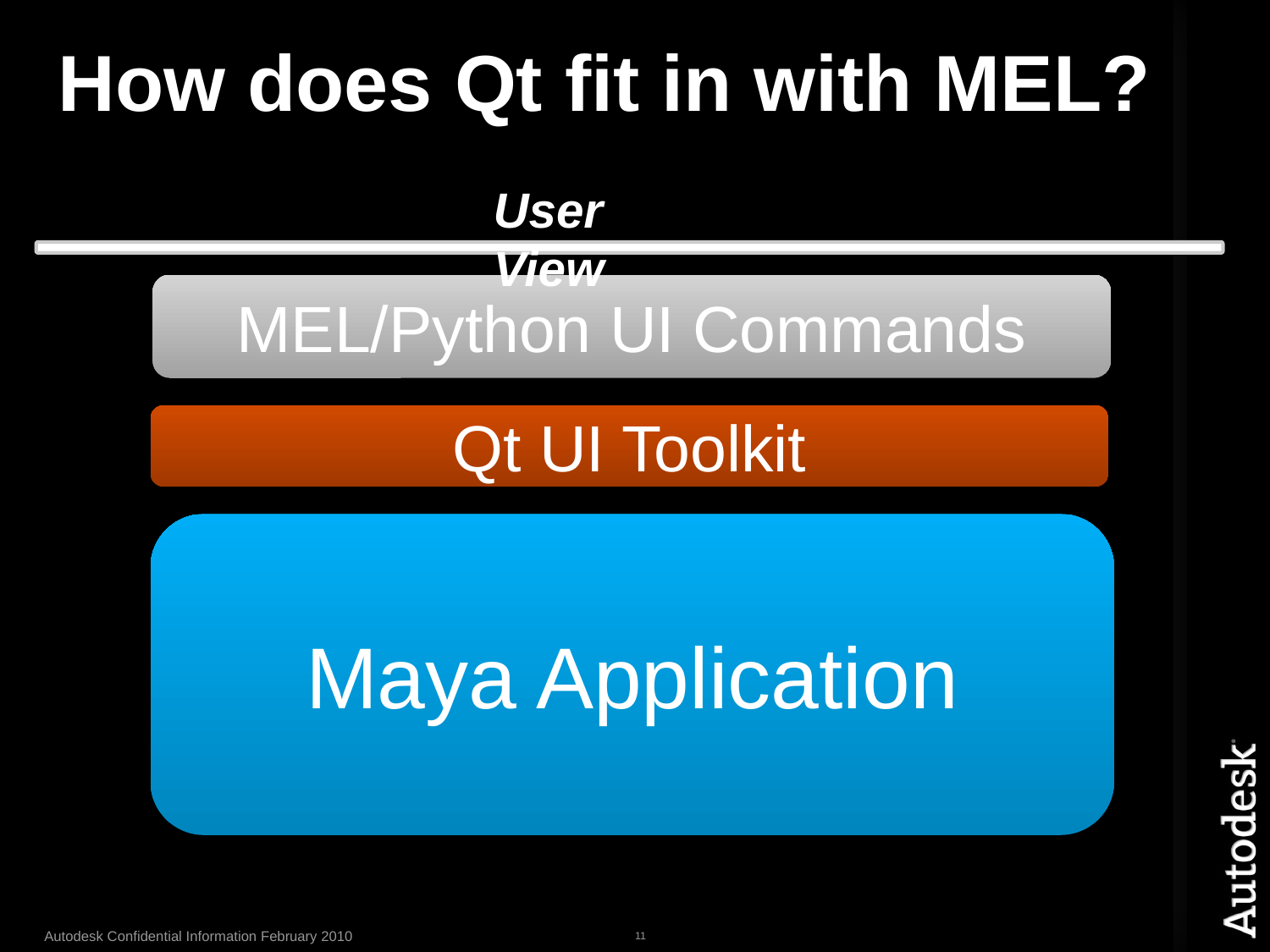

How does Qt fit in with MEL?
User View

MEL/Python UI Commands
Internal UI Toolkit
Qt UI Toolkit
Maya Application